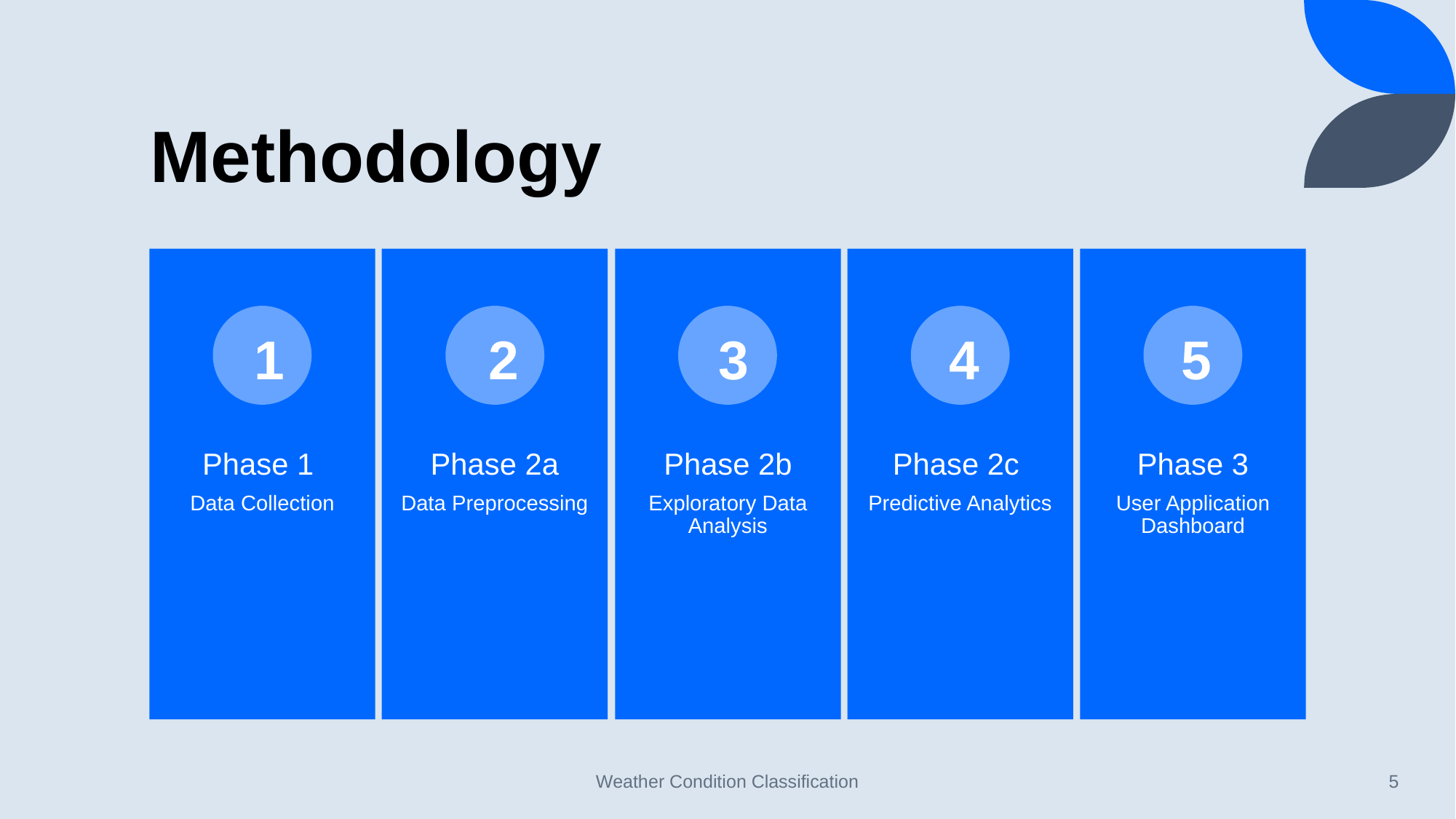

# Methodology
Phase 1
Data Collection
Phase 2a
Data Preprocessing
Phase 2b
Exploratory Data Analysis
Phase 2c
Predictive Analytics
Phase 3
User Application Dashboard
1
2
3
4
5
Weather Condition Classification
5